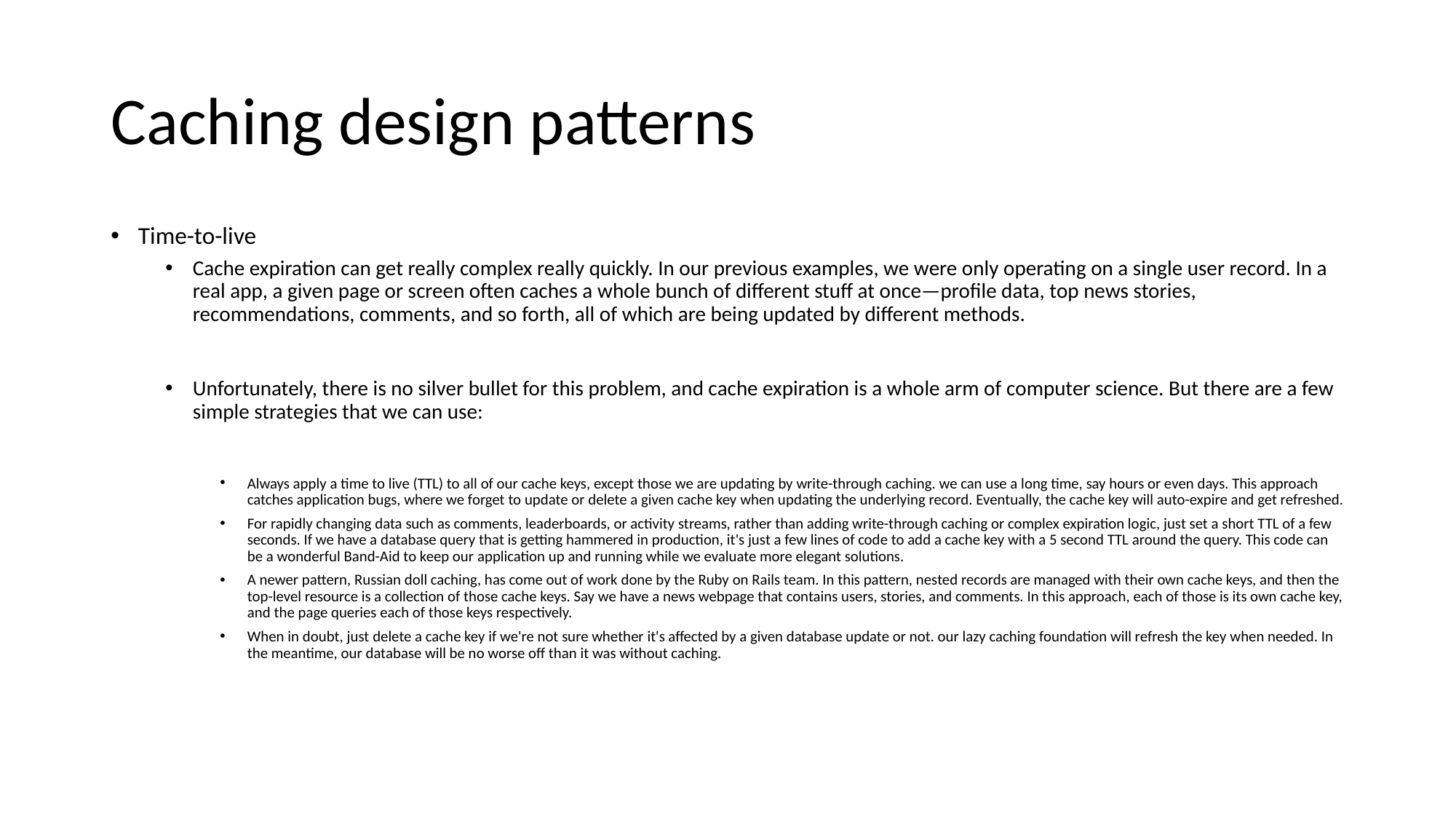

# Caching design patterns
Time-to-live
Cache expiration can get really complex really quickly. In our previous examples, we were only operating on a single user record. In a real app, a given page or screen often caches a whole bunch of different stuff at once—profile data, top news stories, recommendations, comments, and so forth, all of which are being updated by different methods.

Unfortunately, there is no silver bullet for this problem, and cache expiration is a whole arm of computer science. But there are a few simple strategies that we can use:

Always apply a time to live (TTL) to all of our cache keys, except those we are updating by write-through caching. we can use a long time, say hours or even days. This approach catches application bugs, where we forget to update or delete a given cache key when updating the underlying record. Eventually, the cache key will auto-expire and get refreshed.
For rapidly changing data such as comments, leaderboards, or activity streams, rather than adding write-through caching or complex expiration logic, just set a short TTL of a few seconds. If we have a database query that is getting hammered in production, it's just a few lines of code to add a cache key with a 5 second TTL around the query. This code can be a wonderful Band-Aid to keep our application up and running while we evaluate more elegant solutions.
A newer pattern, Russian doll caching, has come out of work done by the Ruby on Rails team. In this pattern, nested records are managed with their own cache keys, and then the top-level resource is a collection of those cache keys. Say we have a news webpage that contains users, stories, and comments. In this approach, each of those is its own cache key, and the page queries each of those keys respectively.
When in doubt, just delete a cache key if we're not sure whether it's affected by a given database update or not. our lazy caching foundation will refresh the key when needed. In the meantime, our database will be no worse off than it was without caching.